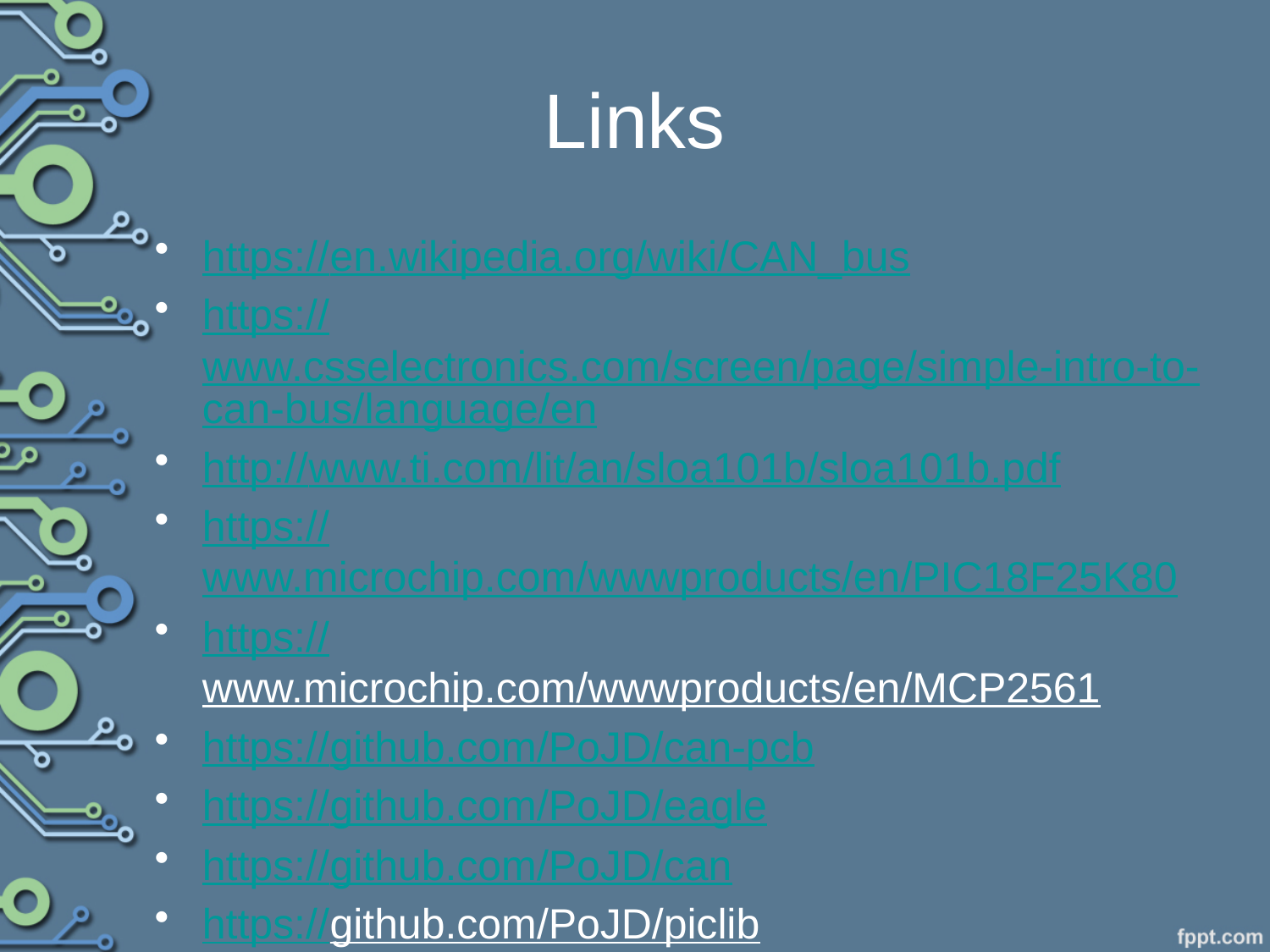

# Links
https://en.wikipedia.org/wiki/CAN_bus
https://www.csselectronics.com/screen/page/simple-intro-to-can-bus/language/en
http://www.ti.com/lit/an/sloa101b/sloa101b.pdf
https://www.microchip.com/wwwproducts/en/PIC18F25K80
https://www.microchip.com/wwwproducts/en/MCP2561
https://github.com/PoJD/can-pcb
https://github.com/PoJD/eagle
https://github.com/PoJD/can
https://github.com/PoJD/piclib